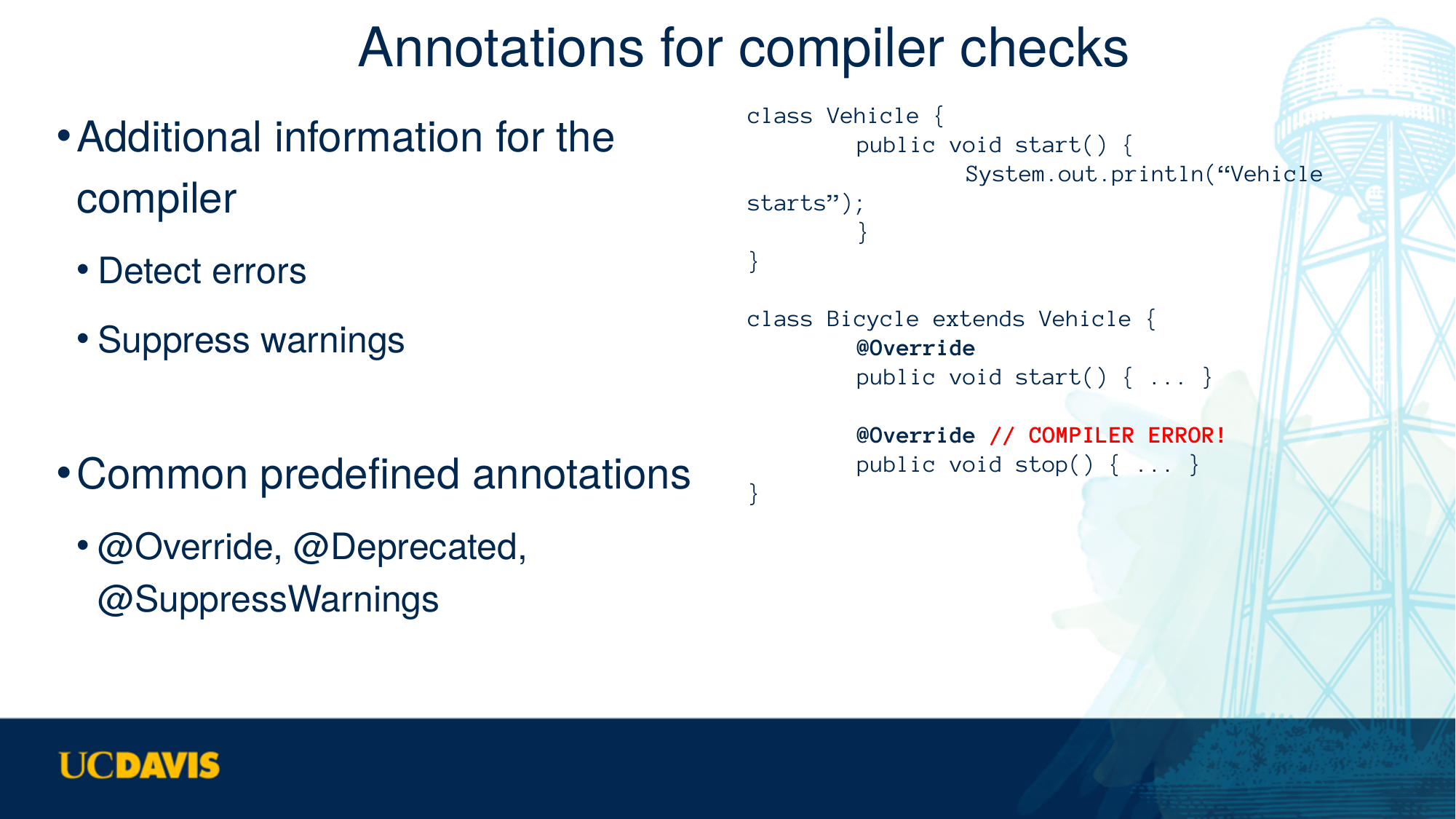

# Annotations for compiler checks
Additional information for the compiler
Detect errors
Suppress warnings
Common predefined annotations
@Override, @Deprecated, @SuppressWarnings

class Vehicle {
	public void start() {
		System.out.println(“Vehicle starts”);
	}
}

class Bicycle extends Vehicle {
	@Override
	public void start() { ... }

	@Override // COMPILER ERROR!
	public void stop() { ... }
}